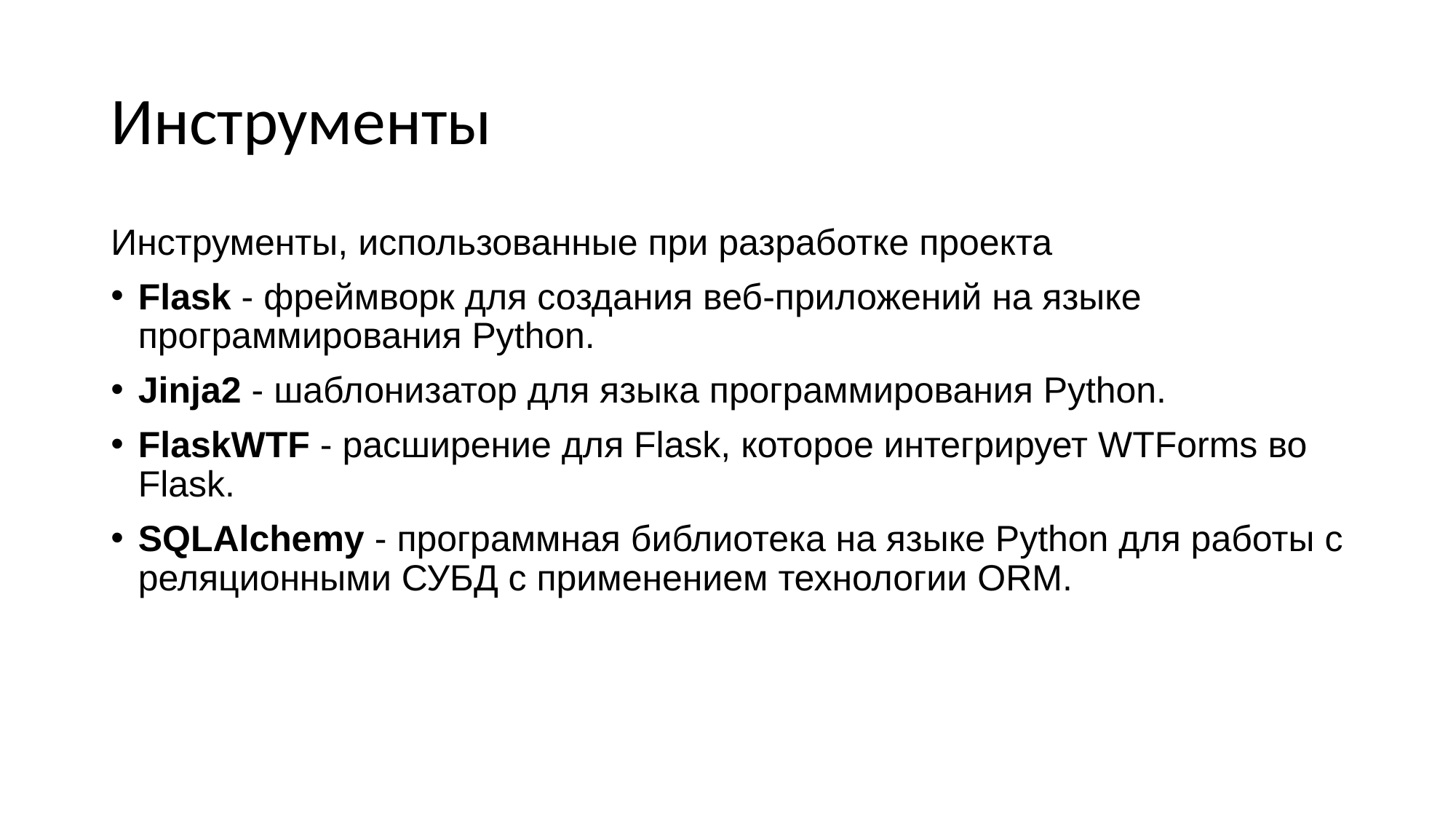

# Инструменты
Инструменты, использованные при разработке проекта
Flask - фреймворк для создания веб-приложений на языке программирования Python.
Jinja2 - шаблонизатор для языка программирования Python.
FlaskWTF - расширение для Flask, которое интегрирует WTForms во Flask.
SQLAlchemy - программная библиотека на языке Python для работы с реляционными СУБД с применением технологии ORM.